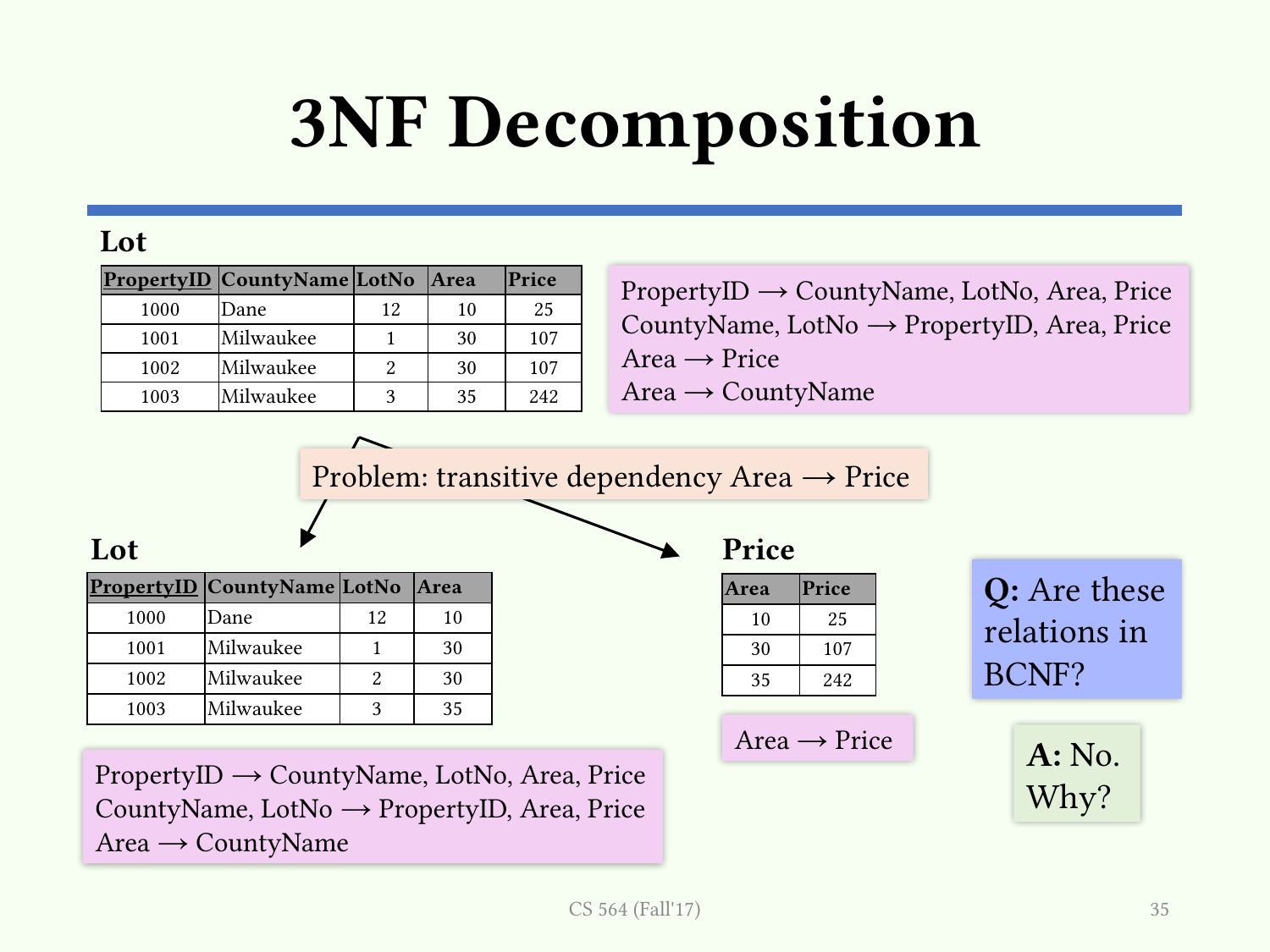

# 3NF Decomposition
Lot
| PropertyID | CountyName | LotNo | Area | Price |
| --- | --- | --- | --- | --- |
| 1000 | Dane | 12 | 10 | 25 |
| 1001 | Milwaukee | 1 | 30 | 107 |
| 1002 | Milwaukee | 2 | 30 | 107 |
| 1003 | Milwaukee | 3 | 35 | 242 |
PropertyID → CountyName, LotNo, Area, Price
CountyName, LotNo → PropertyID, Area, Price
Area → Price
Area → CountyName
Problem: transitive dependency Area → Price
Lot
Price
Q: Are these relations in BCNF?
| PropertyID | CountyName | LotNo | Area |
| --- | --- | --- | --- |
| 1000 | Dane | 12 | 10 |
| 1001 | Milwaukee | 1 | 30 |
| 1002 | Milwaukee | 2 | 30 |
| 1003 | Milwaukee | 3 | 35 |
| Area | Price |
| --- | --- |
| 10 | 25 |
| 30 | 107 |
| 35 | 242 |
Area → Price
A: No. Why?
PropertyID → CountyName, LotNo, Area, Price
CountyName, LotNo → PropertyID, Area, Price
Area → CountyName
CS 564 (Fall'17)
35